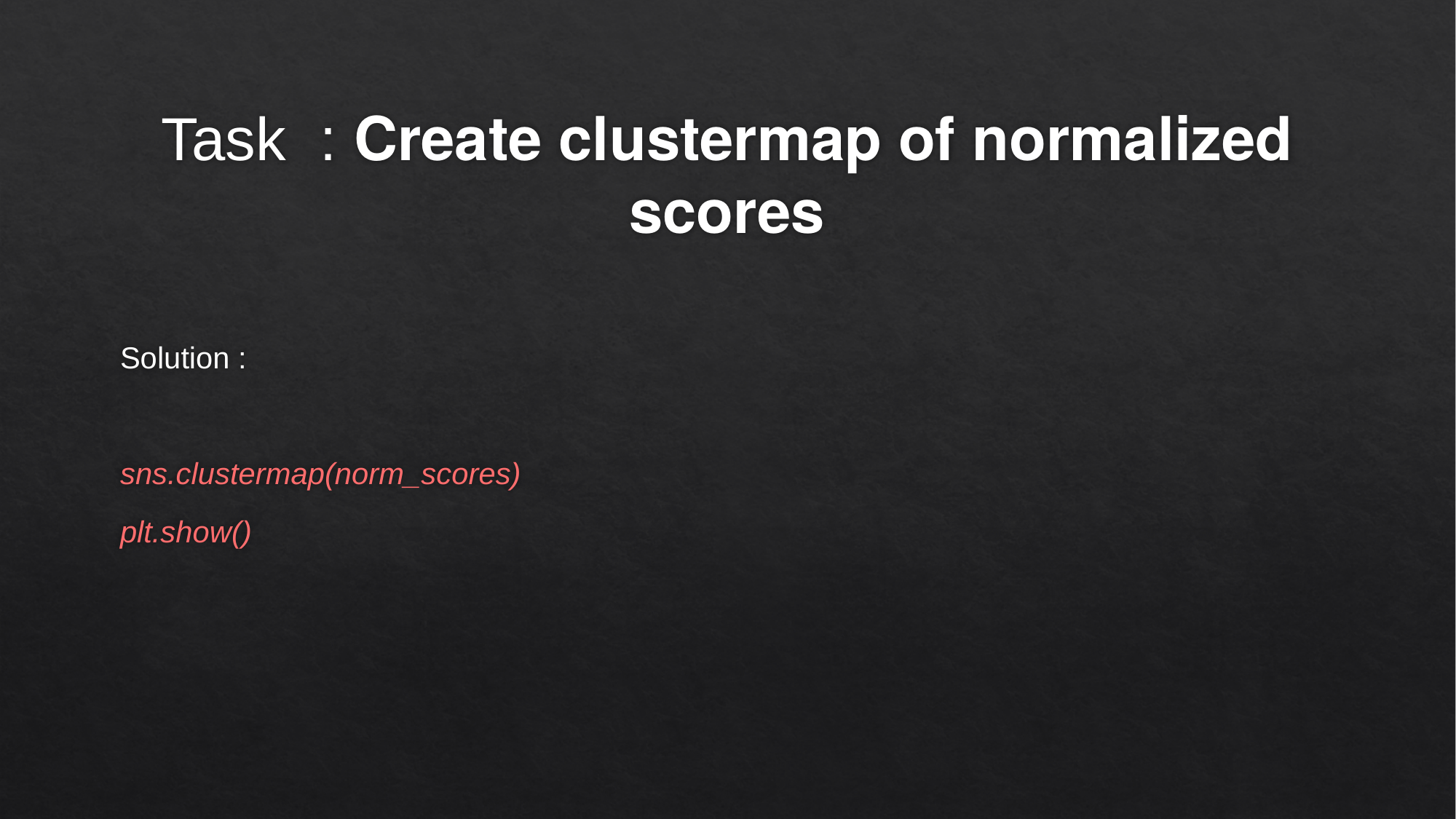

# Task  : Create clustermap of normalized scores
Solution :

sns.clustermap(norm_scores)
plt.show()